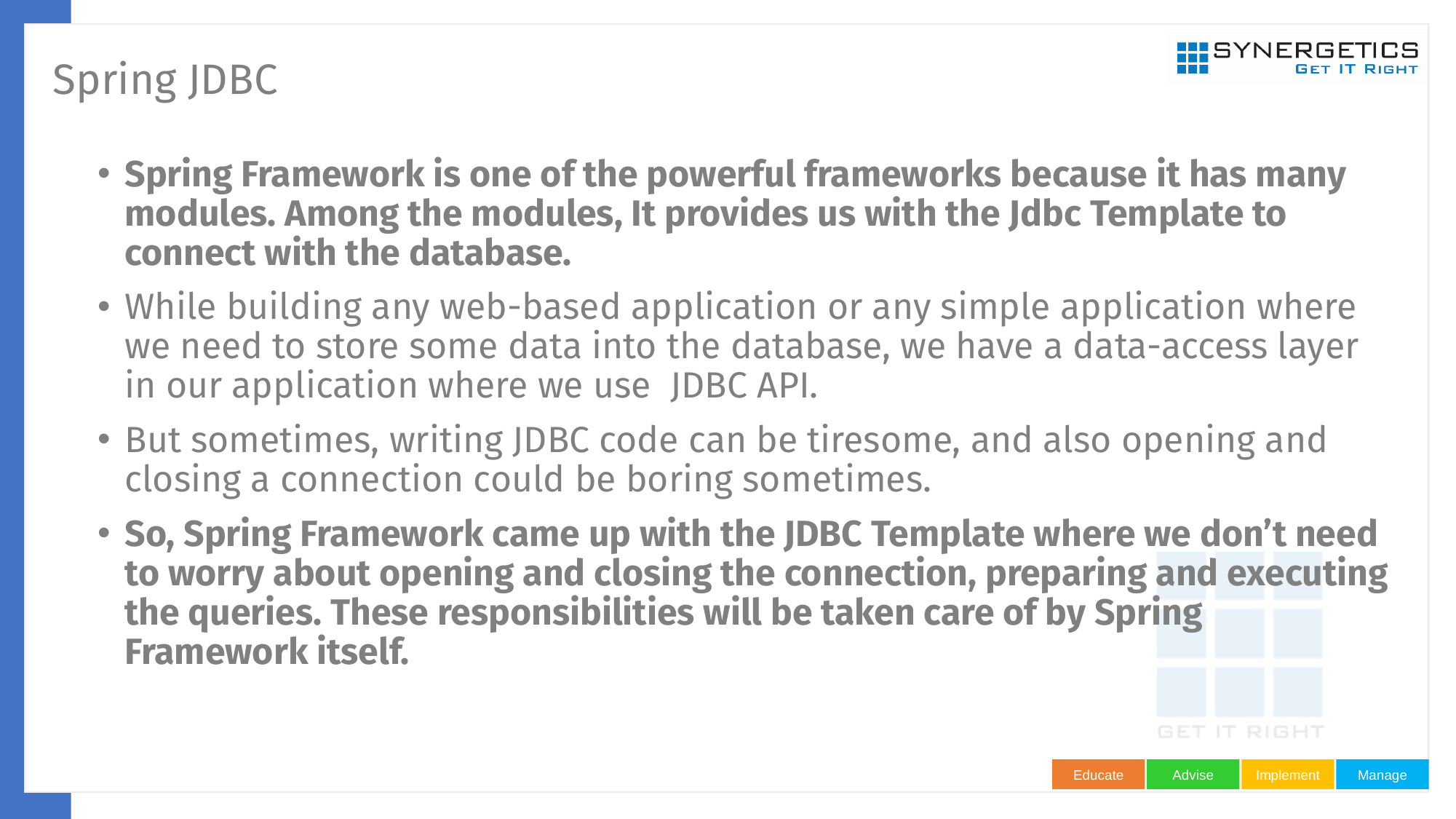

# Spring JDBC
Spring Framework is one of the powerful frameworks because it has many modules. Among the modules, It provides us with the Jdbc Template to connect with the database.
While building any web-based application or any simple application where we need to store some data into the database, we have a data-access layer in our application where we use  JDBC API.
But sometimes, writing JDBC code can be tiresome, and also opening and closing a connection could be boring sometimes.
So, Spring Framework came up with the JDBC Template where we don’t need to worry about opening and closing the connection, preparing and executing the queries. These responsibilities will be taken care of by Spring Framework itself.